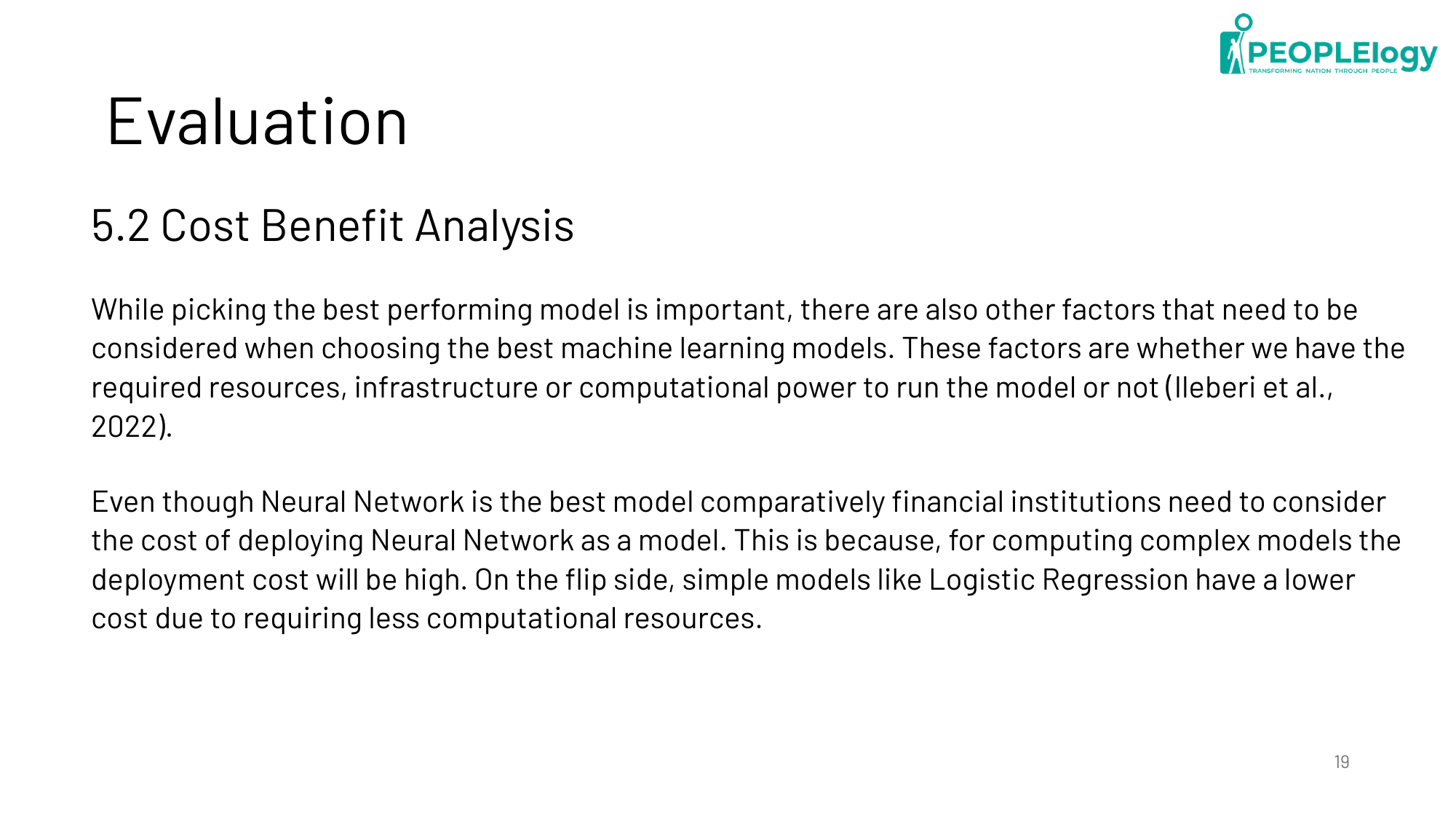

# Evaluation

5.2 Cost Benefit Analysis
While picking the best performing model is important, there are also other factors that need to be considered when choosing the best machine learning models. These factors are whether we have the required resources, infrastructure or computational power to run the model or not (Ileberi et al., 2022).
Even though Neural Network is the best model comparatively financial institutions need to consider the cost of deploying Neural Network as a model. This is because, for computing complex models the deployment cost will be high. On the flip side, simple models like Logistic Regression have a lower cost due to requiring less computational resources.
19